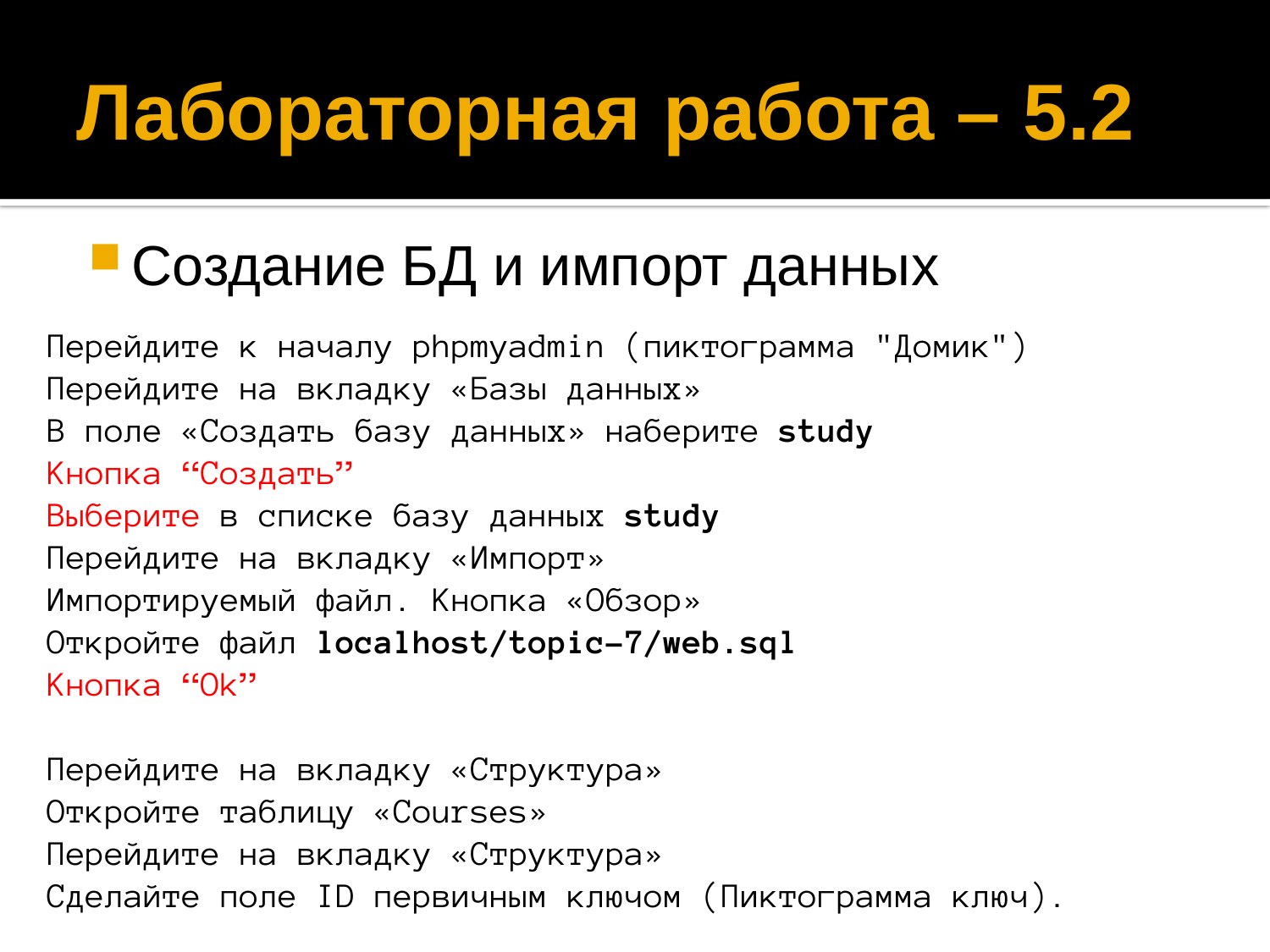

# Лабораторная работа – 5.2
Создание БД и импорт данных
Перейдите к началу phpmyadmin (пиктограмма "Домик")
Перейдите на вкладку «Базы данных»
В поле «Создать базу данных» наберите study
Кнопка “Создать”
Выберите в списке базу данных study
Перейдите на вкладку «Импорт»
Импортируемый файл. Кнопка «Обзор»
Откройте файл localhost/topic-7/web.sql
Кнопка “Ok”

Перейдите на вкладку «Структура»
Откройте таблицу «Courses»
Перейдите на вкладку «Структура»
Сделайте поле ID первичным ключом (Пиктограмма ключ).